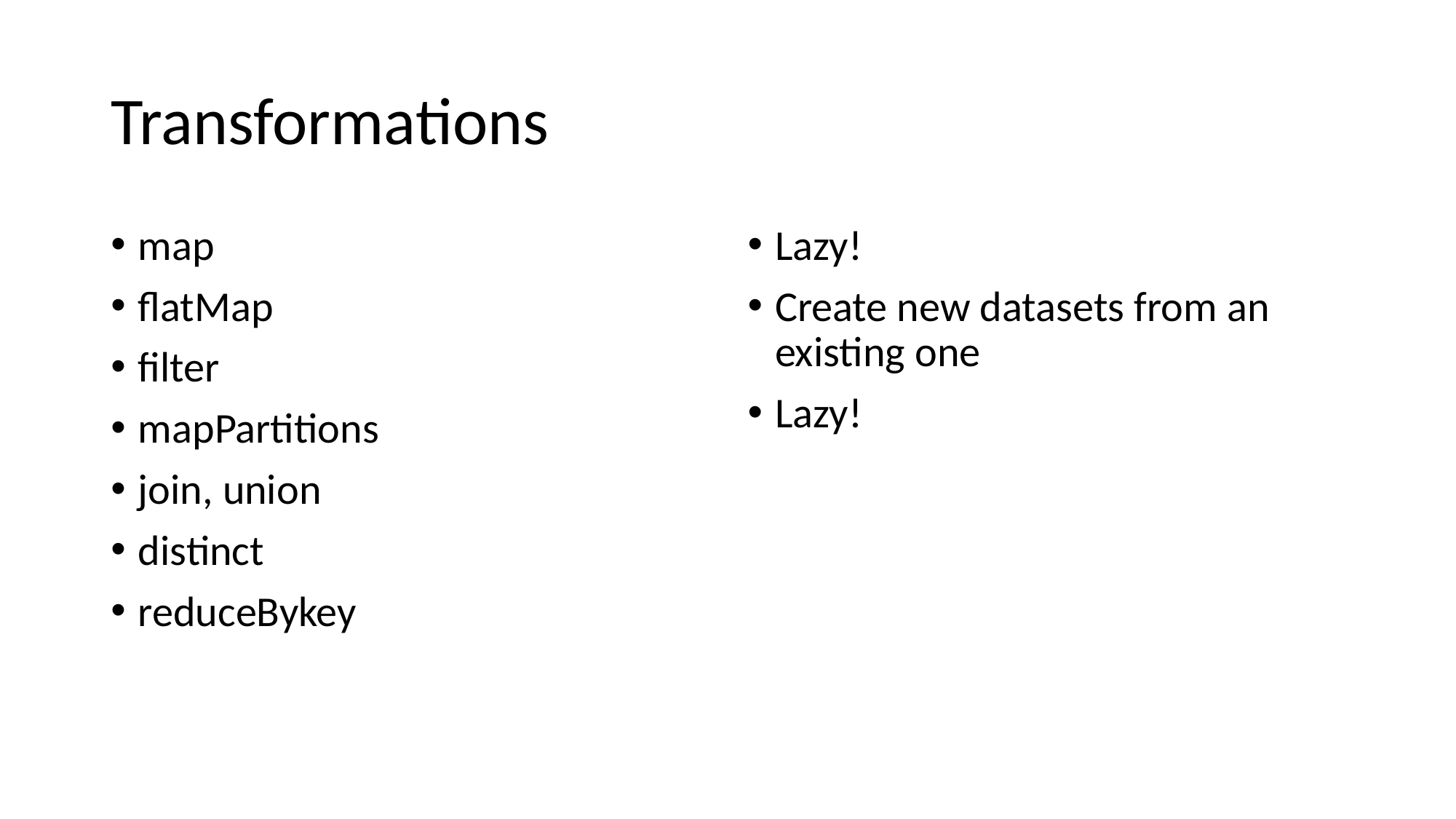

# Transformations
map
flatMap
filter
mapPartitions
join, union
distinct
reduceBykey

Lazy!
Create new datasets from an existing one
Lazy!